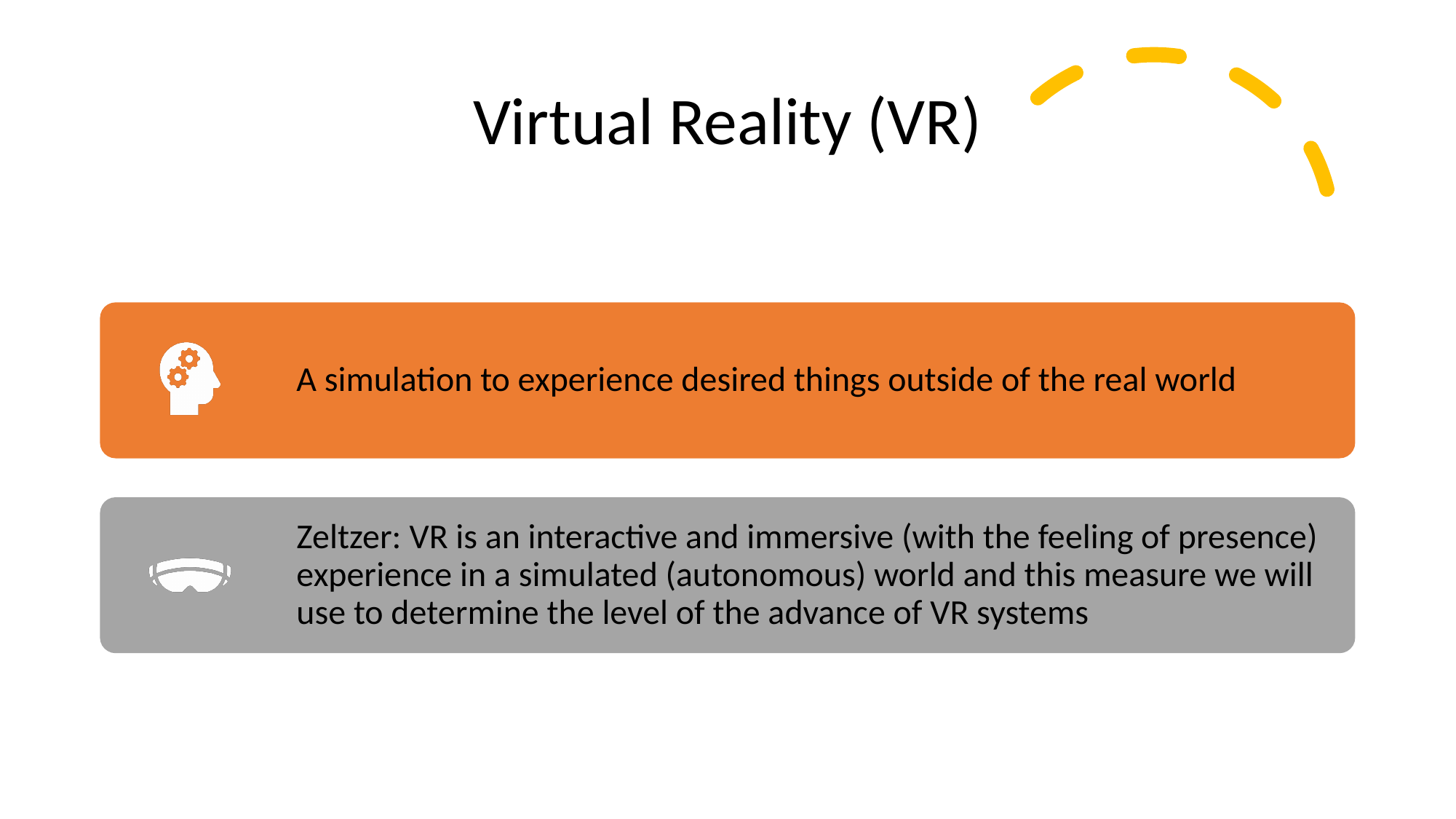

# Virtual Reality (VR)

A simulation to experience desired things outside of the real world
Zeltzer: VR is an interactive and immersive (with the feeling of presence) experience in a simulated (autonomous) world and this measure we will use to determine the level of the advance of VR systems